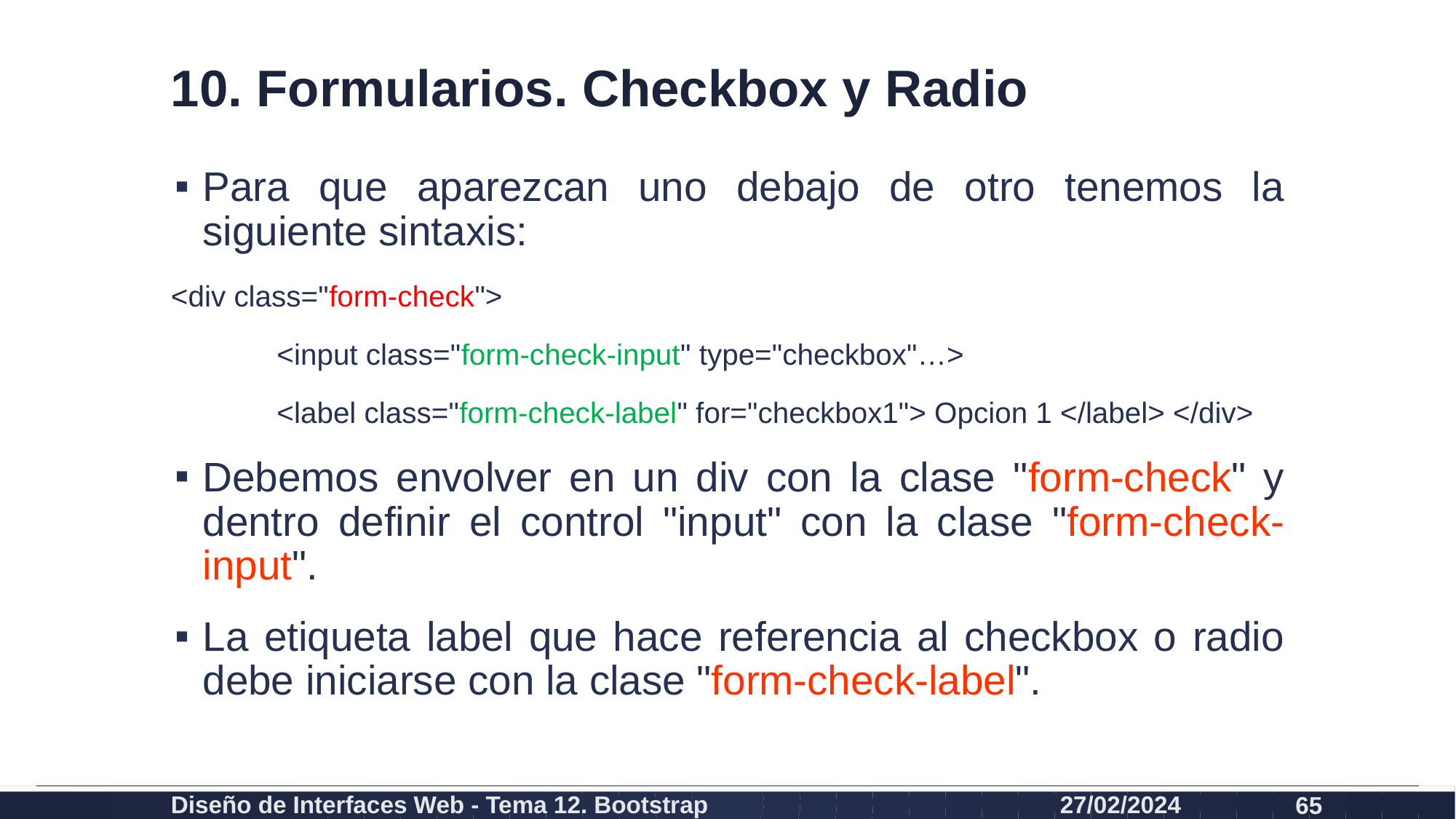

# 10. Formularios. Checkbox y Radio
Para que aparezcan uno debajo de otro tenemos la siguiente sintaxis:
<div class="form-check">
	<input class="form-check-input" type="checkbox"…>
	<label class="form-check-label" for="checkbox1"> Opcion 1 </label> </div>
Debemos envolver en un div con la clase "form-check" y dentro definir el control "input" con la clase "form-check-input".
La etiqueta label que hace referencia al checkbox o radio debe iniciarse con la clase "form-check-label".

Diseño de Interfaces Web - Tema 12. Bootstrap
27/02/2024
65